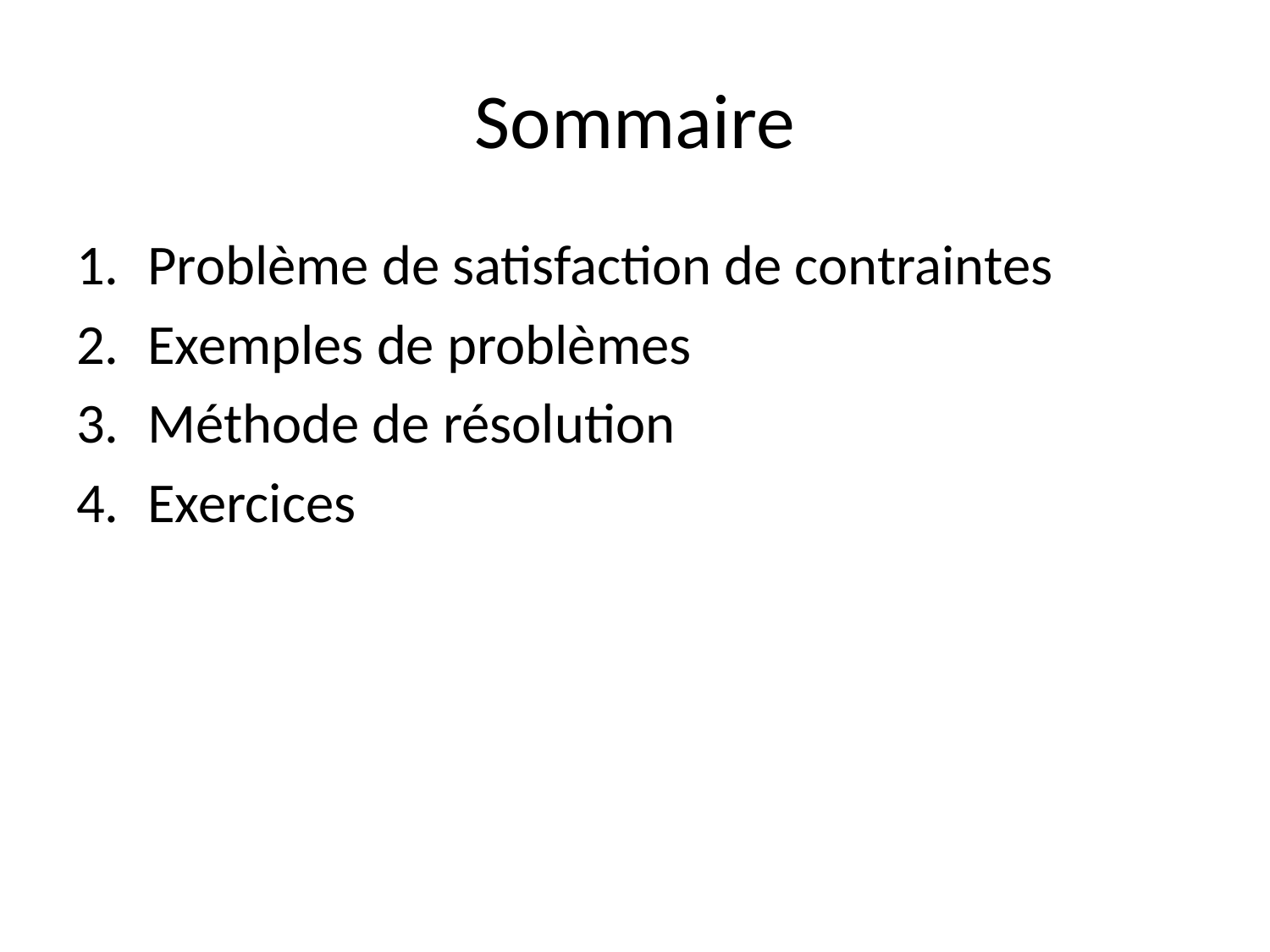

# Sommaire
Problème de satisfaction de contraintes
Exemples de problèmes
Méthode de résolution
Exercices